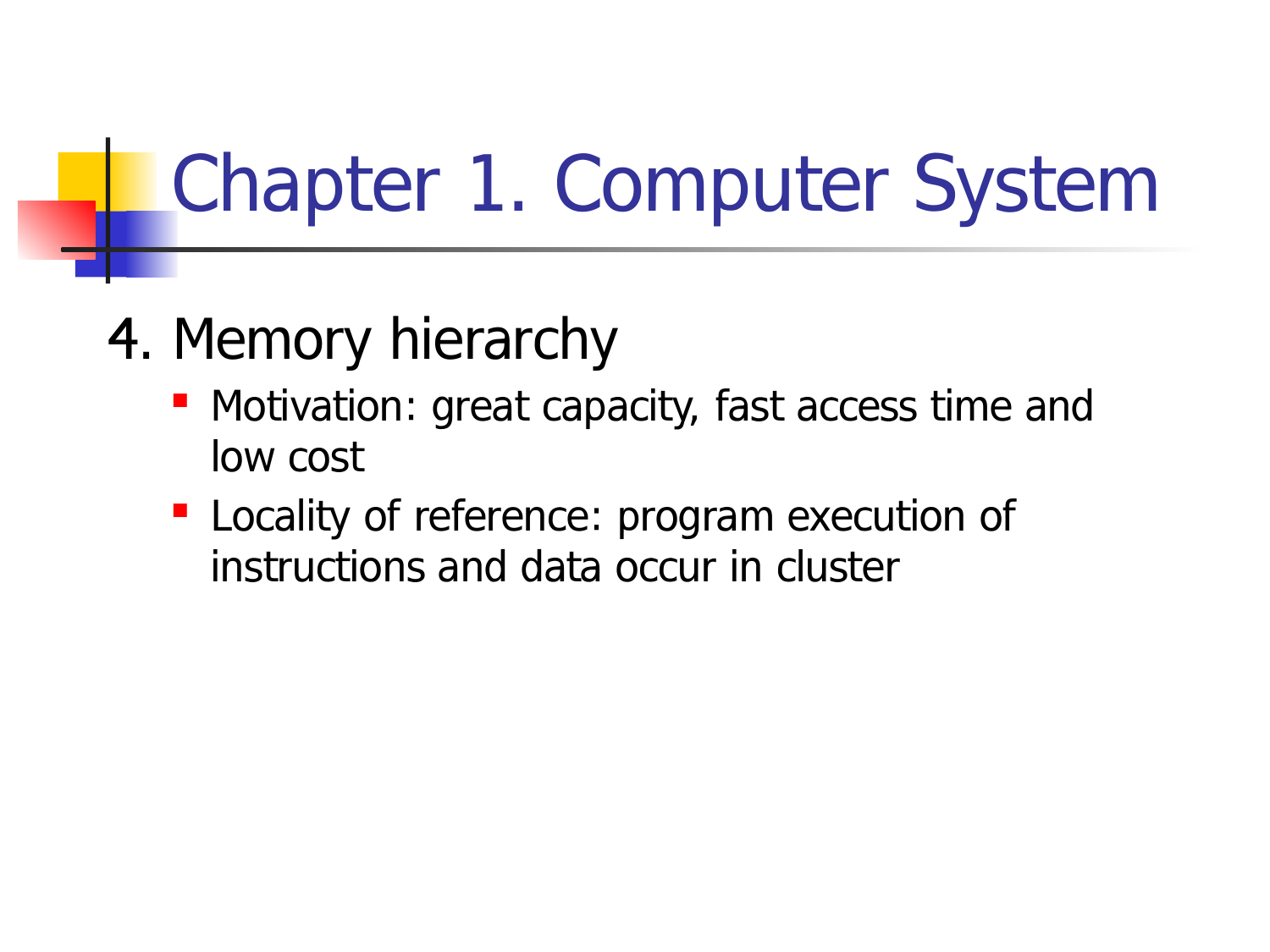

# Chapter 1. Computer System
4. Memory hierarchy
Motivation: great capacity, fast access time and low cost
Locality of reference: program execution of instructions and data occur in cluster